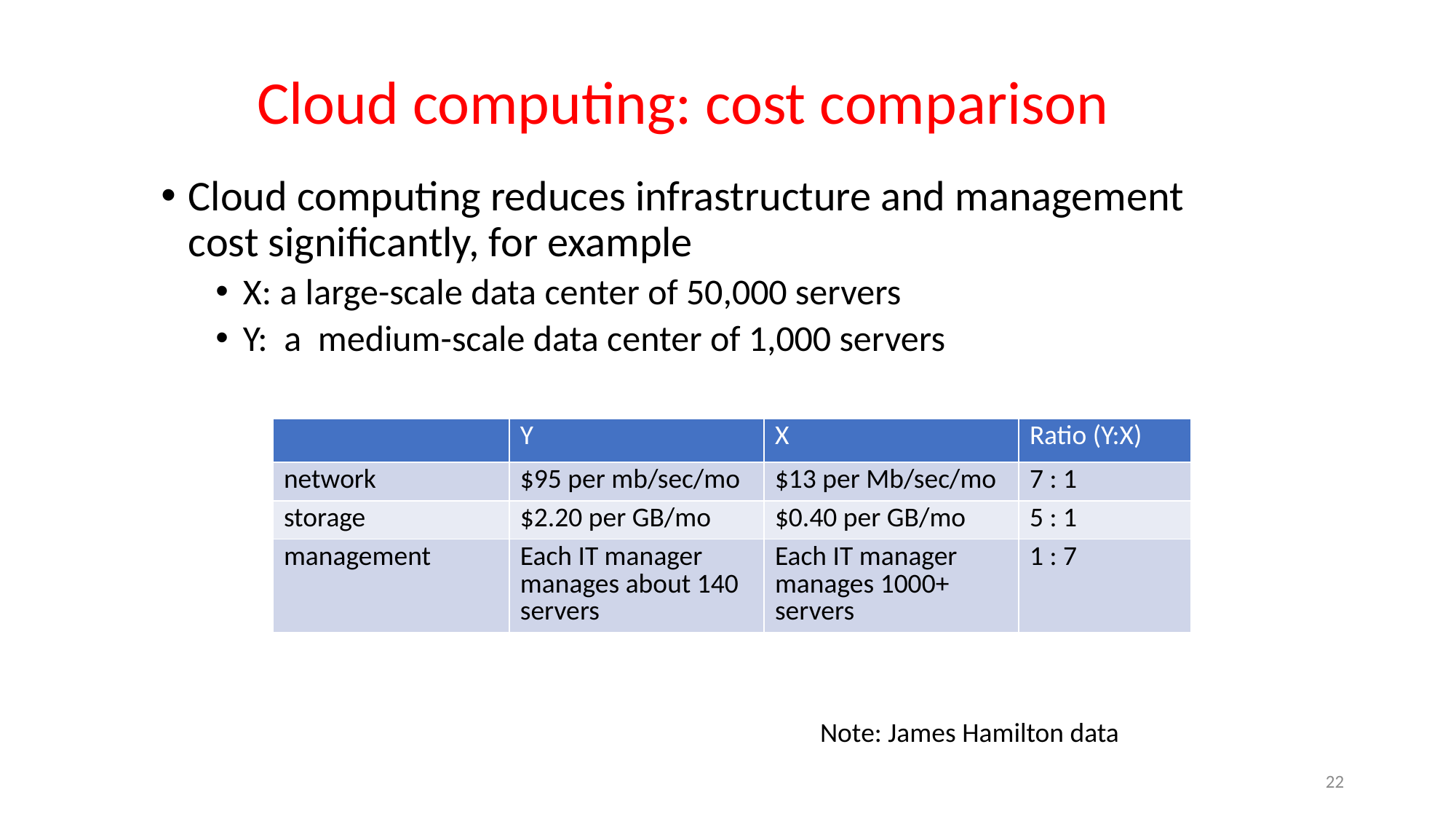

# Cloud computing: cost comparison
Cloud computing reduces infrastructure and management cost significantly, for example
X: a large-scale data center of 50,000 servers
Y:  a  medium-scale data center of 1,000 servers

|  | Y | X | Ratio (Y:X) |
| --- | --- | --- | --- |
| network | $95 per mb/sec/mo | $13 per Mb/sec/mo | 7 : 1 |
| storage | $2.20 per GB/mo | $0.40 per GB/mo | 5 : 1 |
| management | Each IT manager manages about 140 servers | Each IT manager manages 1000+ servers | 1 : 7 |
Note: James Hamilton data
22